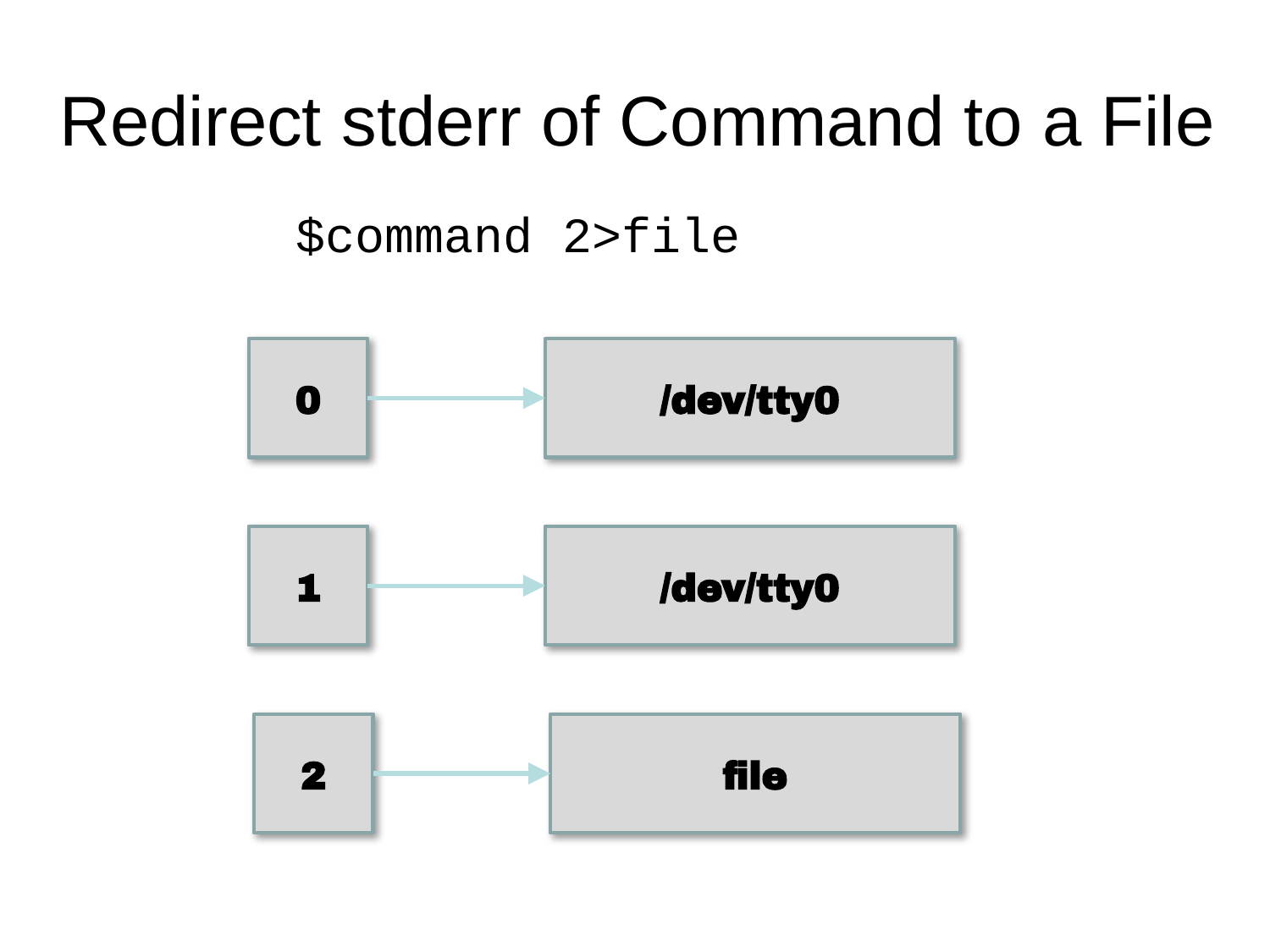

# Redirect stderr of Command to a File
$command 2>file
0
/dev/tty0
1
/dev/tty0
2
file